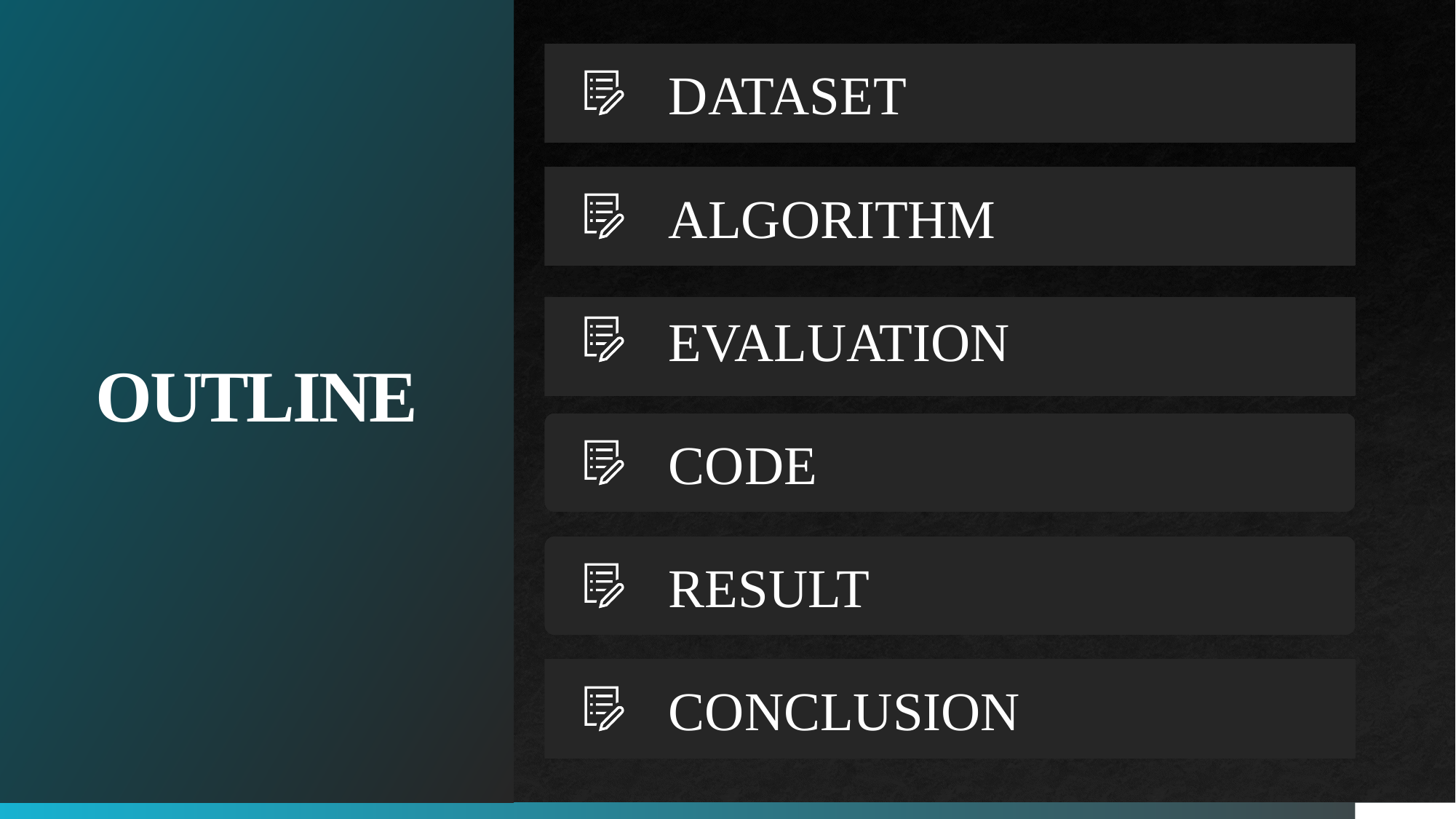

# OUTLINE
DATASET
ALGORITHM
EVALUATION
CODE
RESULT
CONCLUSION